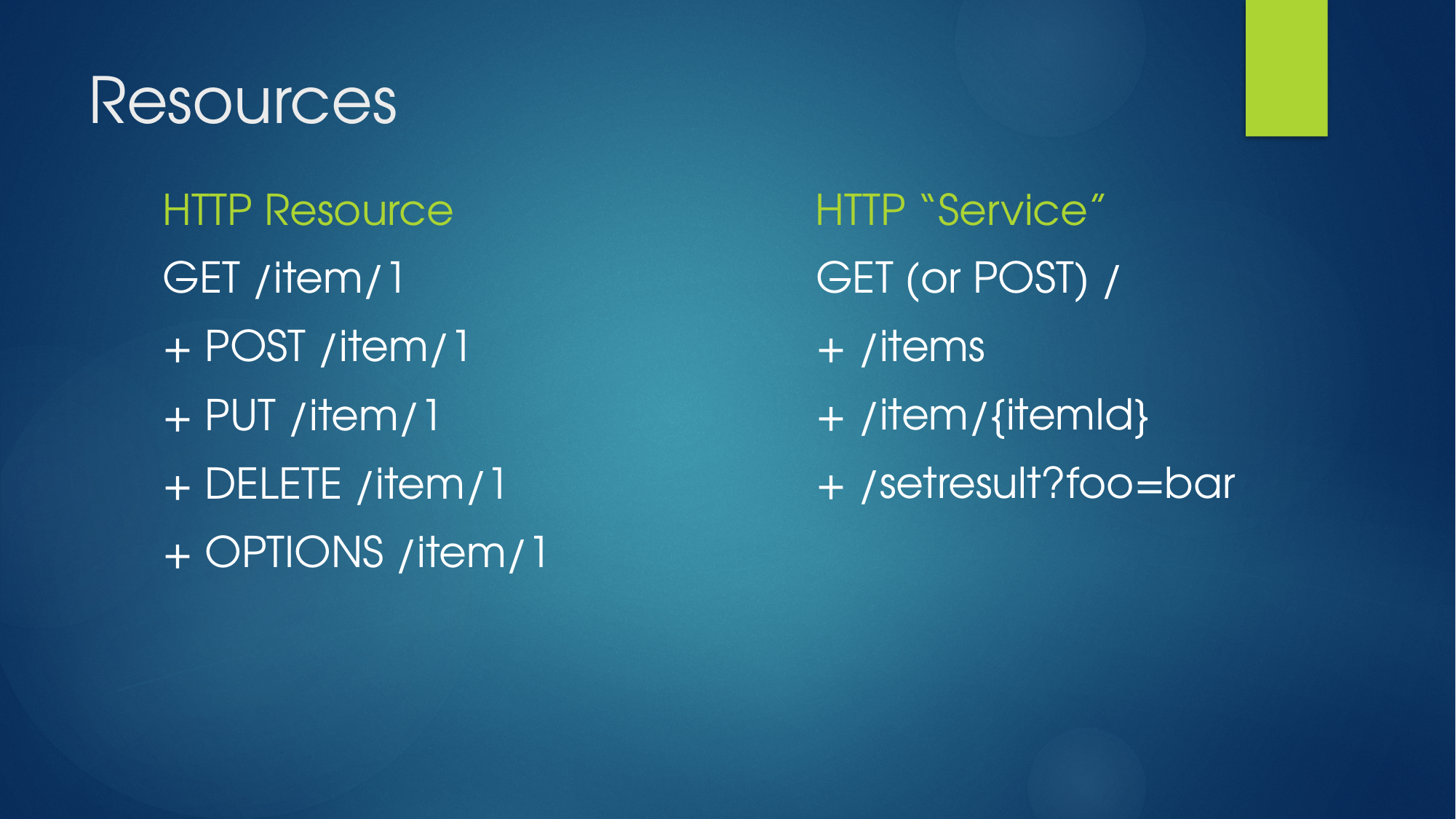

# Resources
HTTP Resource
HTTP “Service”
GET (or POST) /
+ /items
+ /item/{itemId}
+ /setresult?foo=bar
GET /item/1
+ POST /item/1
+ PUT /item/1
+ DELETE /item/1
+ OPTIONS /item/1